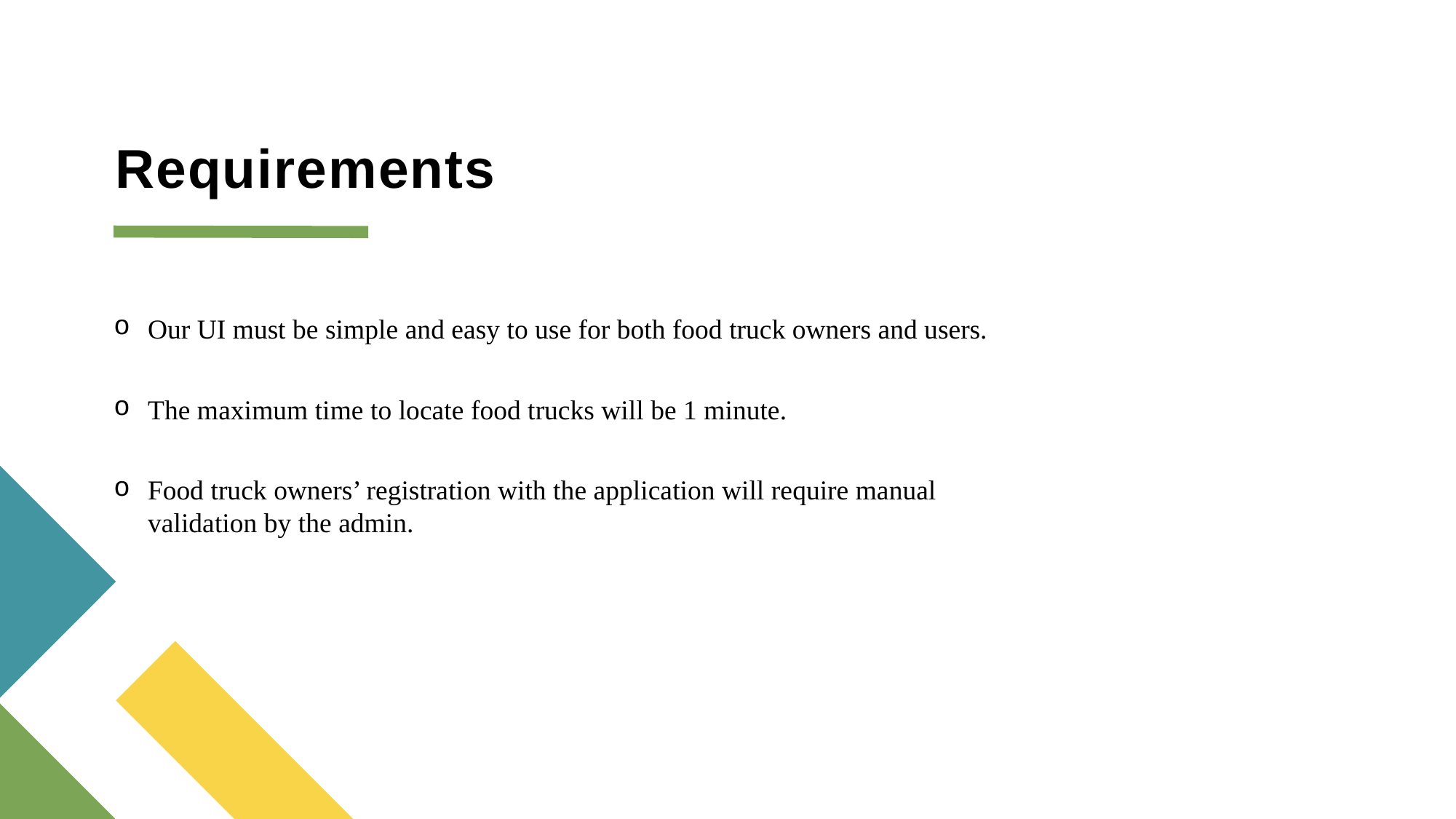

# Requirements

Our UI must be simple and easy to use for both food truck owners and users.
The maximum time to locate food trucks will be 1 minute.
Food truck owners’ registration with the application will require manual validation by the admin.